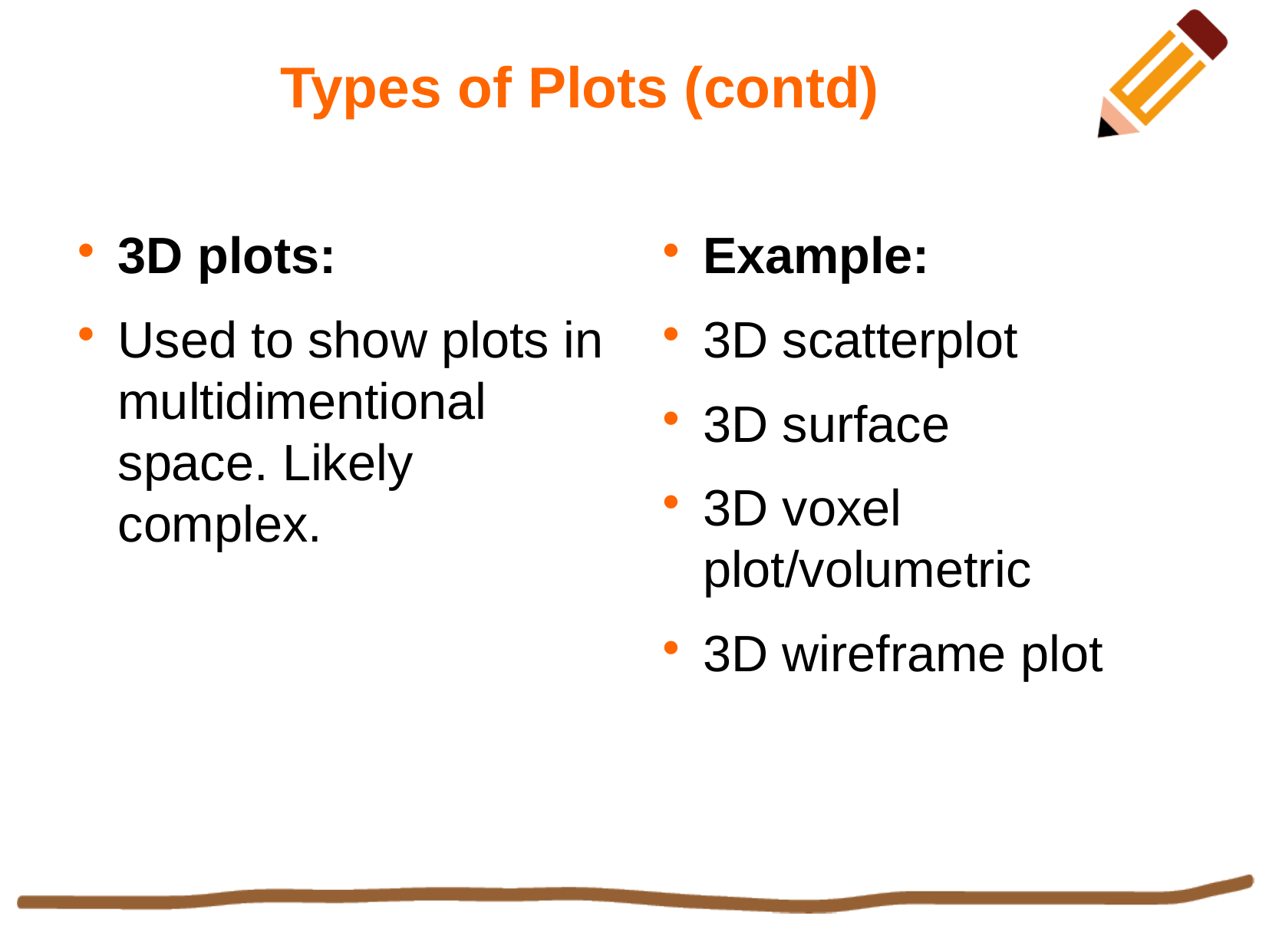

Types of Plots (contd)
3D plots:
Used to show plots in multidimentional space. Likely complex.
Example:
3D scatterplot
3D surface
3D voxel plot/volumetric
3D wireframe plot